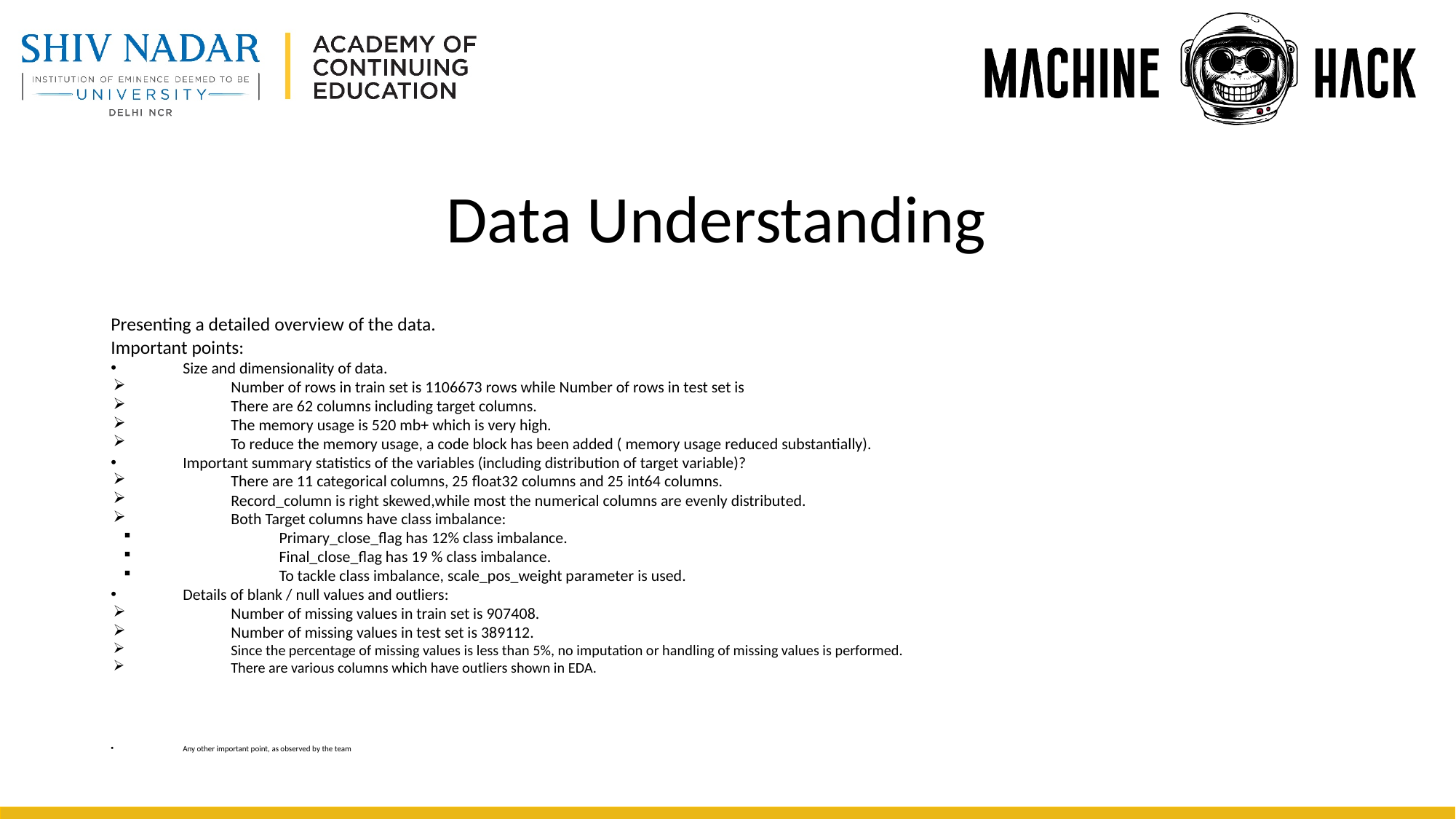

# Data Understanding
Presenting a detailed overview of the data.
Important points:
Size and dimensionality of data.
Number of rows in train set is 1106673 rows while Number of rows in test set is
There are 62 columns including target columns.
The memory usage is 520 mb+ which is very high.
To reduce the memory usage, a code block has been added ( memory usage reduced substantially).
Important summary statistics of the variables (including distribution of target variable)?
There are 11 categorical columns, 25 float32 columns and 25 int64 columns.
Record_column is right skewed,while most the numerical columns are evenly distributed.
Both Target columns have class imbalance:
Primary_close_flag has 12% class imbalance.
Final_close_flag has 19 % class imbalance.
To tackle class imbalance, scale_pos_weight parameter is used.
Details of blank / null values and outliers:
Number of missing values in train set is 907408.
Number of missing values in test set is 389112.
Since the percentage of missing values is less than 5%, no imputation or handling of missing values is performed.
There are various columns which have outliers shown in EDA.

Any other important point, as observed by the team